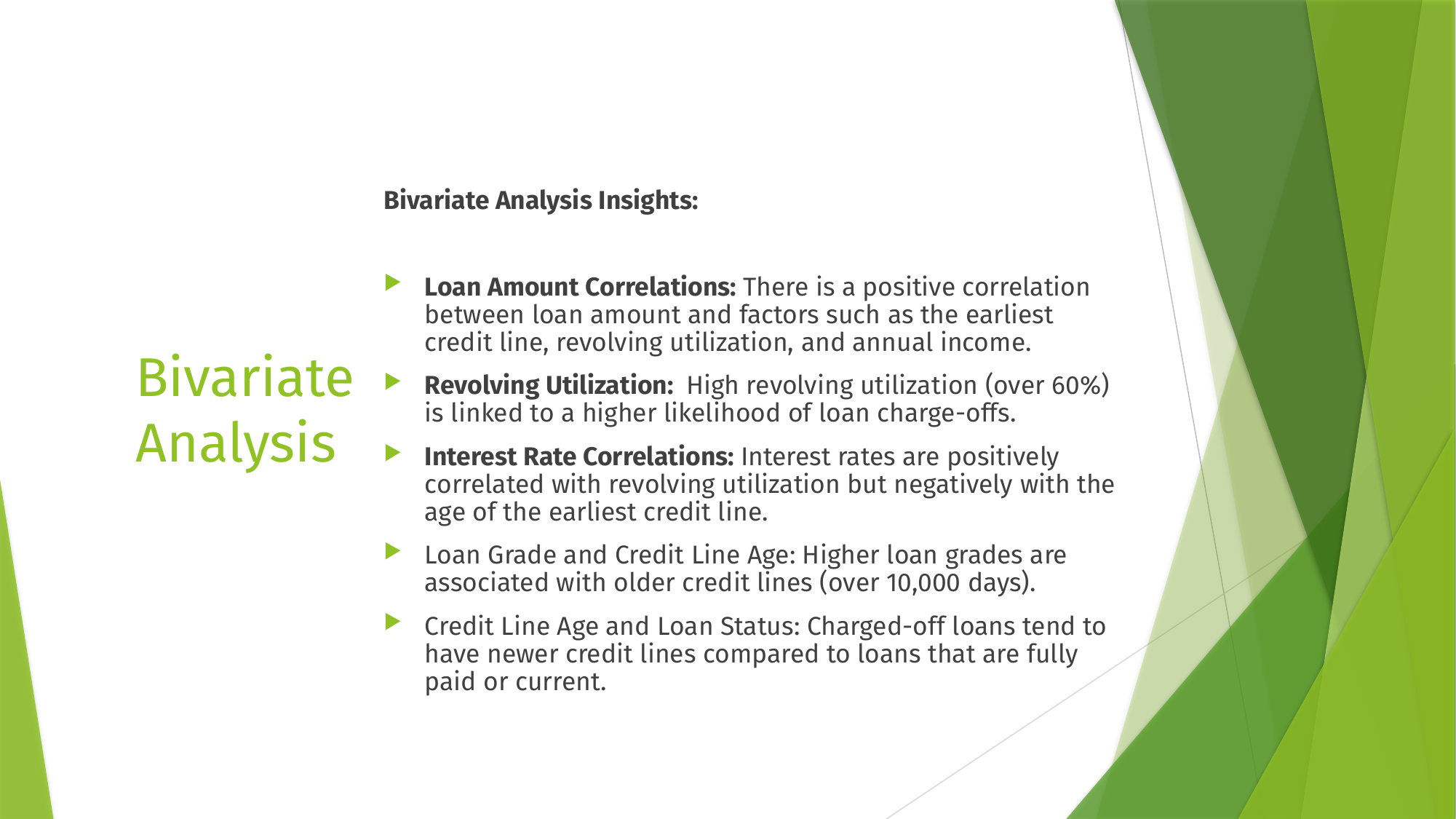

# Bivariate Analysis
Bivariate Analysis Insights:

Loan Amount Correlations: There is a positive correlation between loan amount and factors such as the earliest credit line, revolving utilization, and annual income.
Revolving Utilization:  High revolving utilization (over 60%) is linked to a higher likelihood of loan charge-offs.
Interest Rate Correlations: Interest rates are positively correlated with revolving utilization but negatively with the age of the earliest credit line.
Loan Grade and Credit Line Age: Higher loan grades are associated with older credit lines (over 10,000 days).
Credit Line Age and Loan Status: Charged-off loans tend to have newer credit lines compared to loans that are fully paid or current.